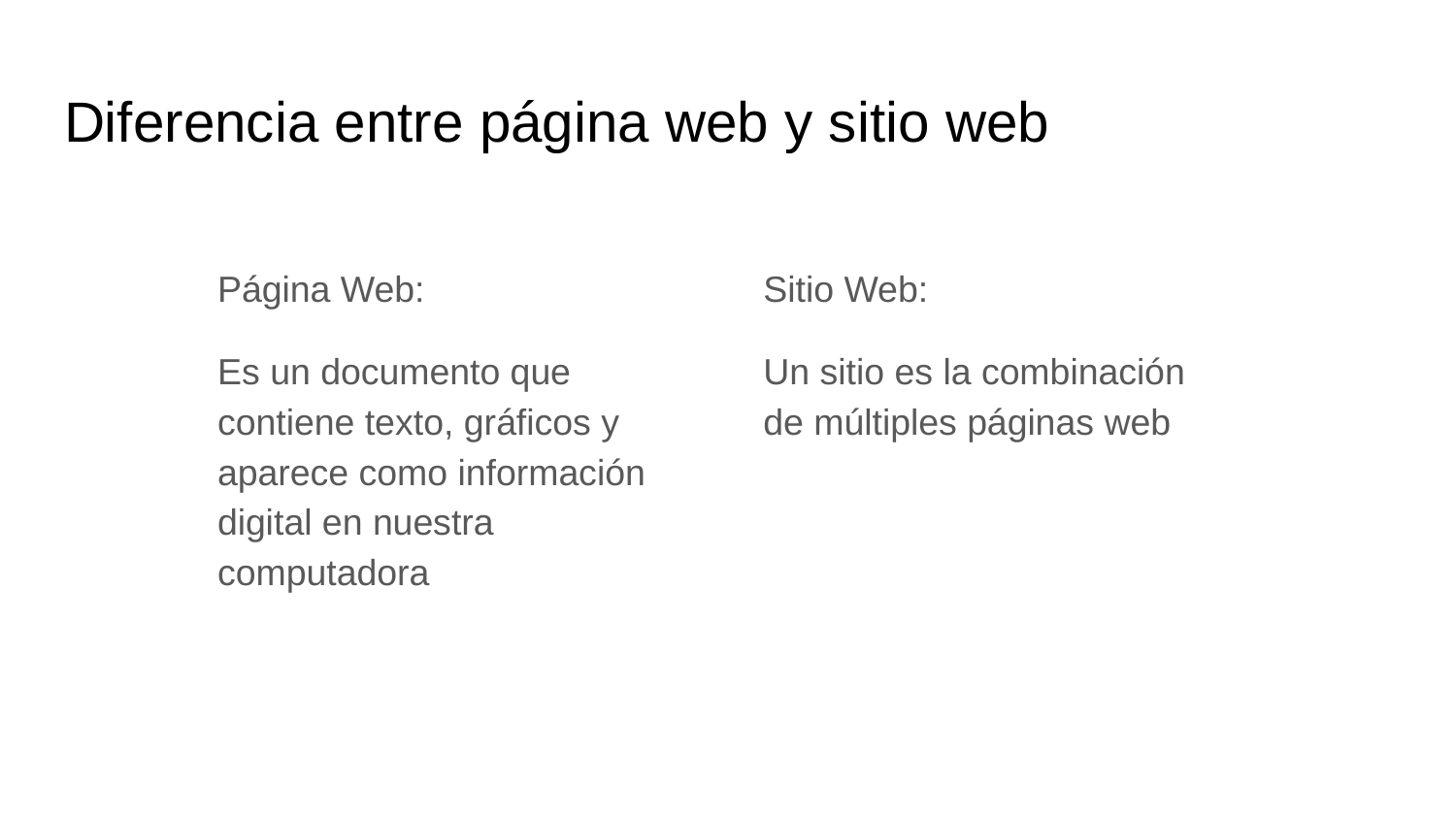

# Diferencia entre página web y sitio web
Página Web:
Es un documento que contiene texto, gráficos y aparece como información digital en nuestra computadora

Sitio Web:
Un sitio es la combinación de múltiples páginas web